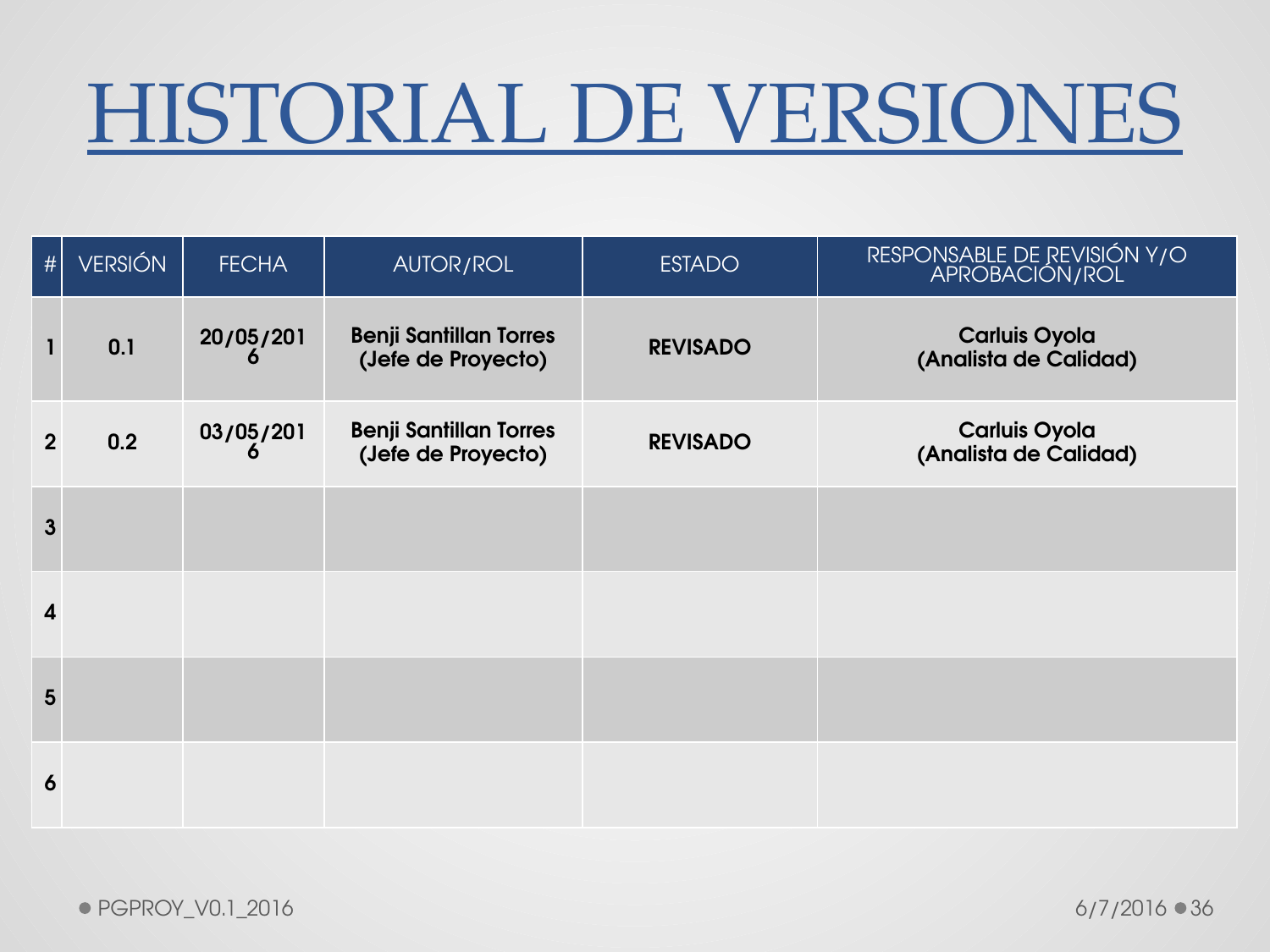

# HISTORIAL DE VERSIONES
| # | VERSIÓN | FECHA | AUTOR/ROL | ESTADO | RESPONSABLE DE REVISIÓN Y/O APROBACIÓN/ROL |
| --- | --- | --- | --- | --- | --- |
| 1 | 0.1 | 20/05/2016 | Benji Santillan Torres (Jefe de Proyecto) | REVISADO | Carluis Oyola (Analista de Calidad) |
| 2 | 0.2 | 03/05/2016 | Benji Santillan Torres (Jefe de Proyecto) | REVISADO | Carluis Oyola (Analista de Calidad) |
| 3 |  |  |  |  |  |
| 4 |  |  |  |  |  |
| 5 |  |  |  |  |  |
| 6 |  |  |  |  |  |
PGPROY_V0.1_2016
6/7/2016
36